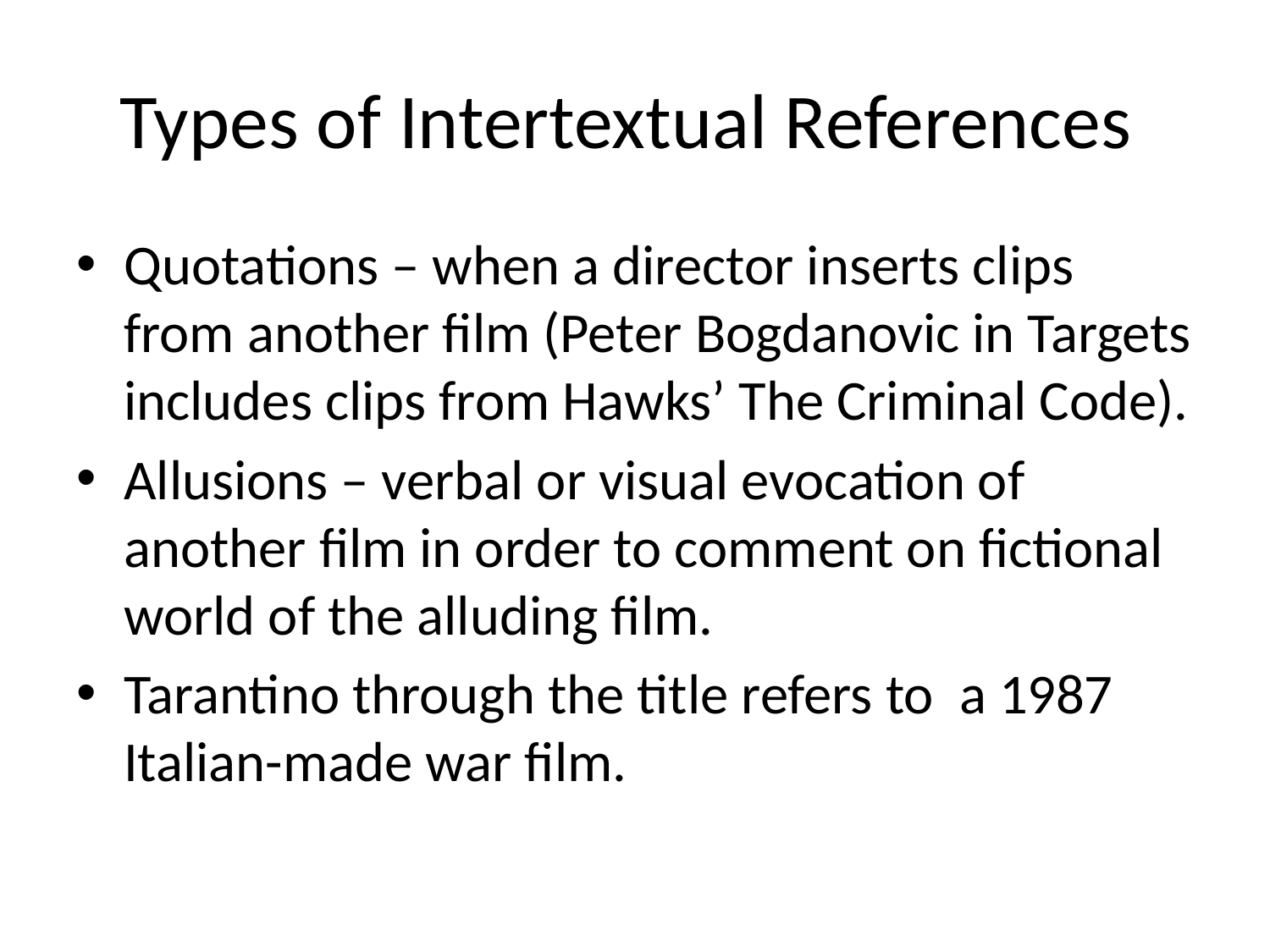

# Types of Intertextual References
Quotations – when a director inserts clips from another film (Peter Bogdanovic in Targets includes clips from Hawks’ The Criminal Code).
Allusions – verbal or visual evocation of another film in order to comment on fictional world of the alluding film.
Tarantino through the title refers to  a 1987 Italian-made war film.